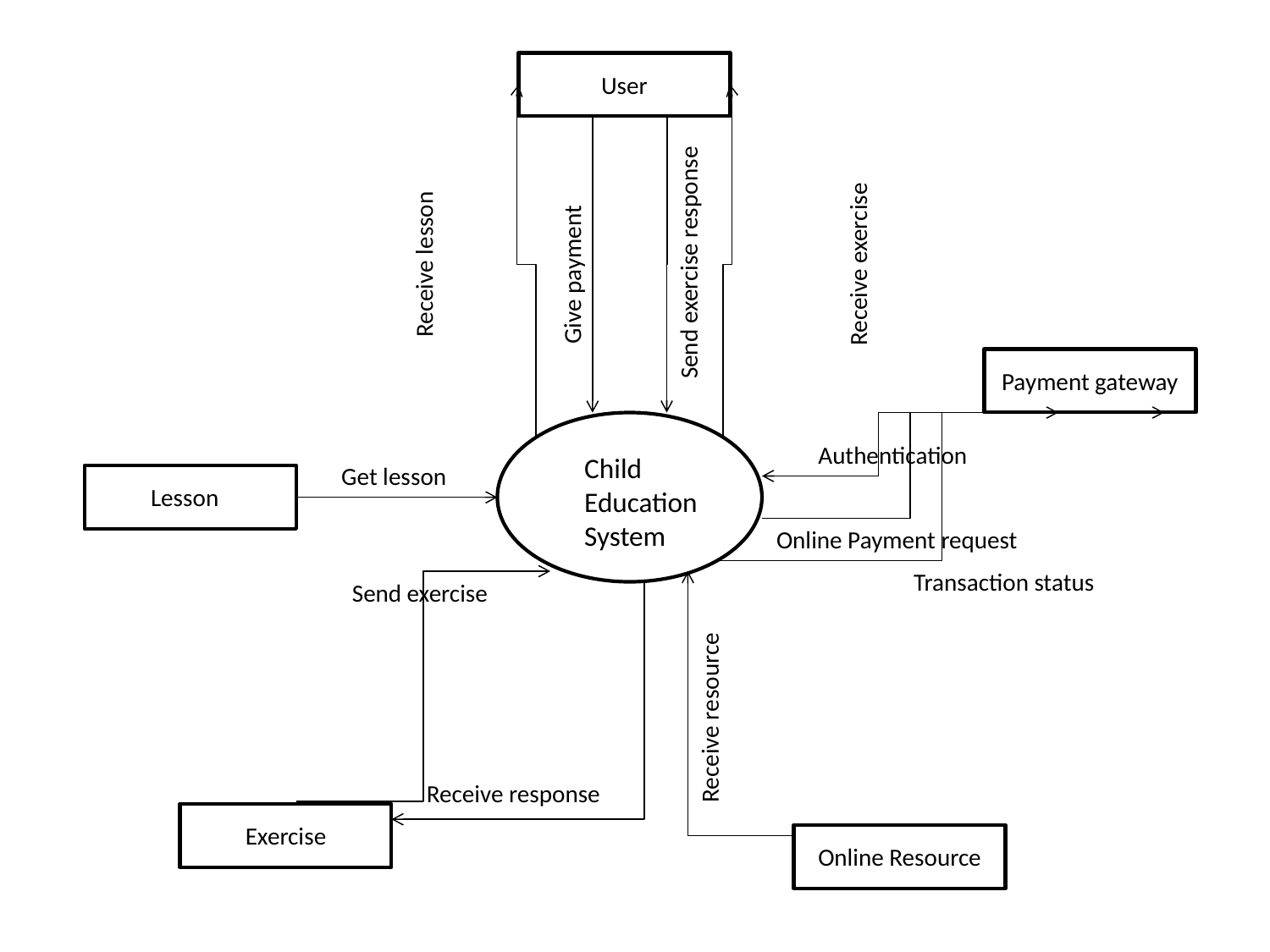

User
Send exercise response
Receive lesson
Receive exercise
Give payment

Payment gateway

Child
Education
System
Authentication
Get lesson

Lesson
Online Payment request
Transaction status
Send exercise
Receive resource
Receive response

Exercise

Online Resource